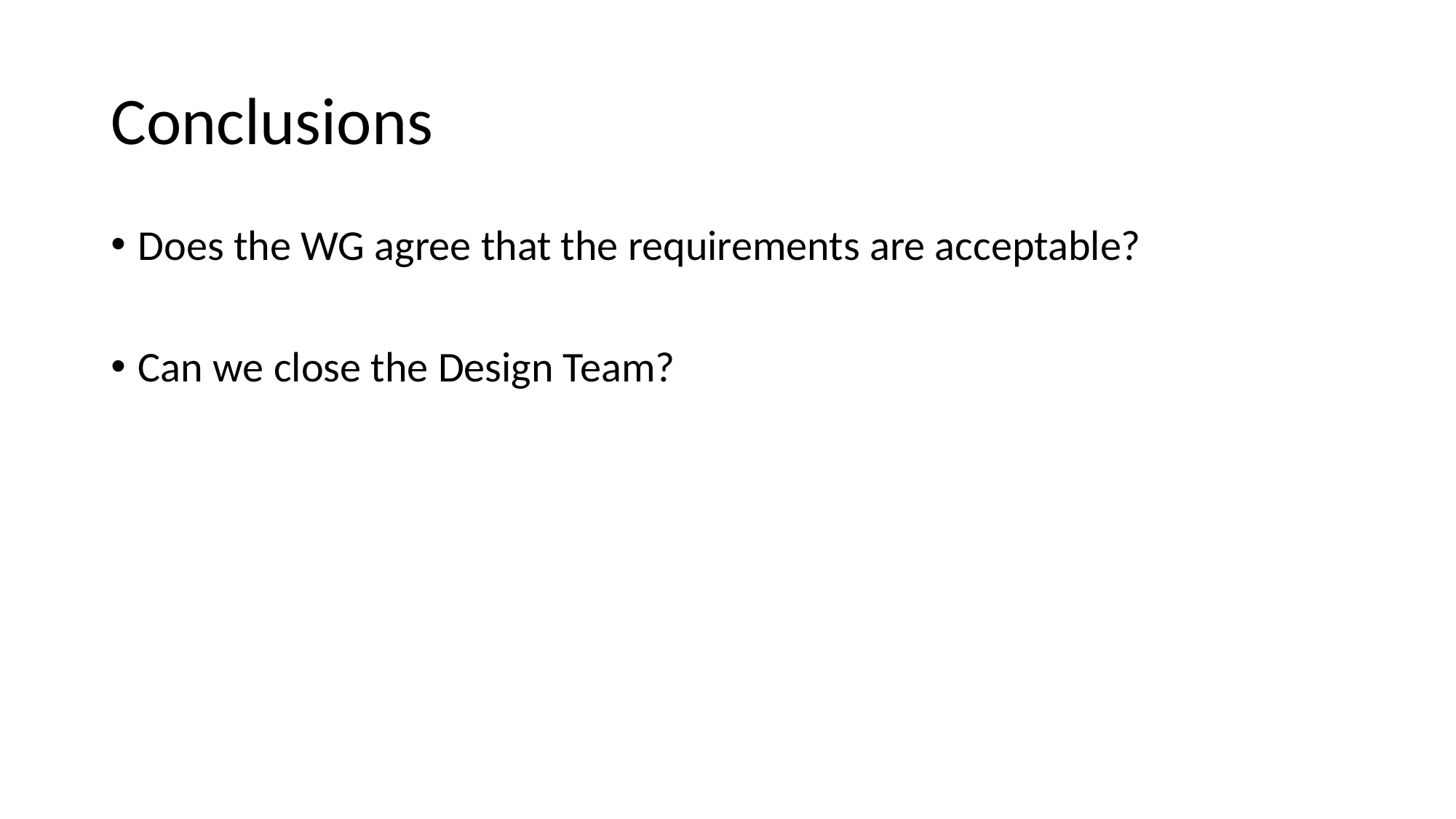

# Conclusions
Does the WG agree that the requirements are acceptable?

Can we close the Design Team?